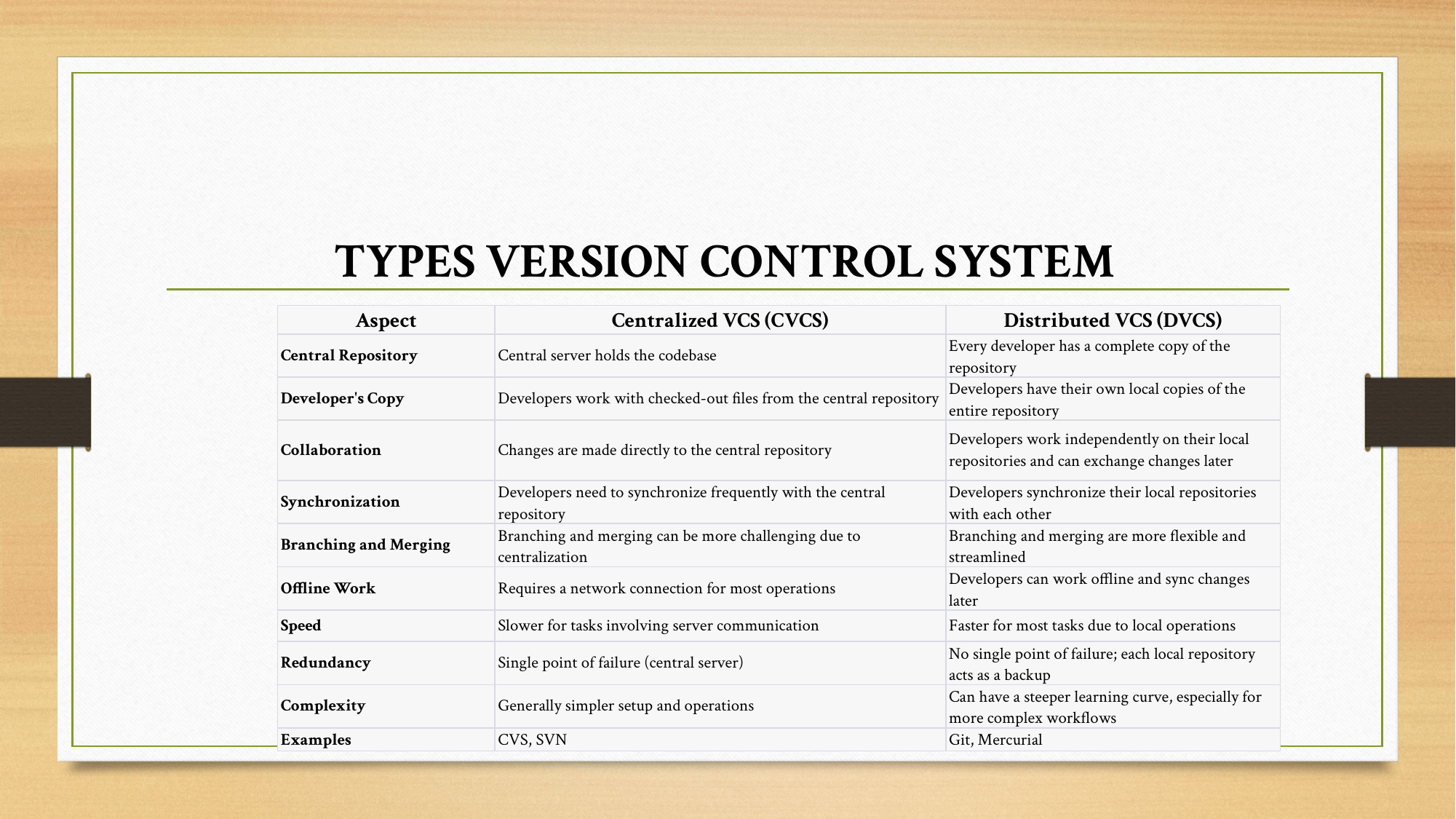

TYPES VERSION CONTROL SYSTEM
| Aspect | Centralized VCS (CVCS) | Distributed VCS (DVCS) |
| --- | --- | --- |
| Central Repository | Central server holds the codebase | Every developer has a complete copy of the repository |
| Developer's Copy | Developers work with checked-out files from the central repository | Developers have their own local copies of the entire repository |
| Collaboration | Changes are made directly to the central repository | Developers work independently on their local repositories and can exchange changes later |
| Synchronization | Developers need to synchronize frequently with the central repository | Developers synchronize their local repositories with each other |
| Branching and Merging | Branching and merging can be more challenging due to centralization | Branching and merging are more flexible and streamlined |
| Offline Work | Requires a network connection for most operations | Developers can work offline and sync changes later |
| Speed | Slower for tasks involving server communication | Faster for most tasks due to local operations |
| Redundancy | Single point of failure (central server) | No single point of failure; each local repository acts as a backup |
| Complexity | Generally simpler setup and operations | Can have a steeper learning curve, especially for more complex workflows |
| Examples | CVS, SVN | Git, Mercurial |